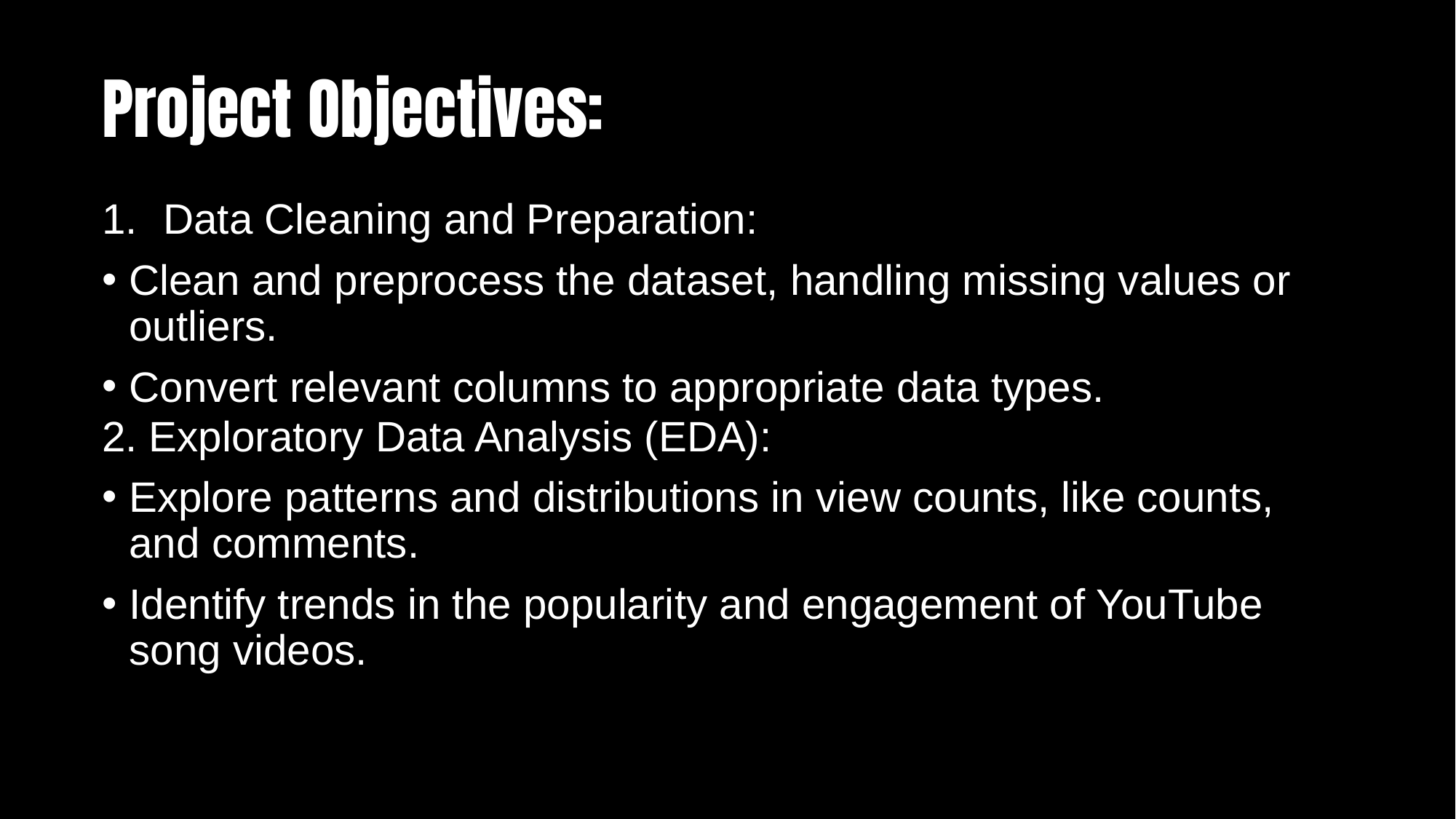

# Project Objectives:
Data Cleaning and Preparation:
Clean and preprocess the dataset, handling missing values or outliers.
Convert relevant columns to appropriate data types.
2. Exploratory Data Analysis (EDA):
Explore patterns and distributions in view counts, like counts, and comments.
Identify trends in the popularity and engagement of YouTube song videos.